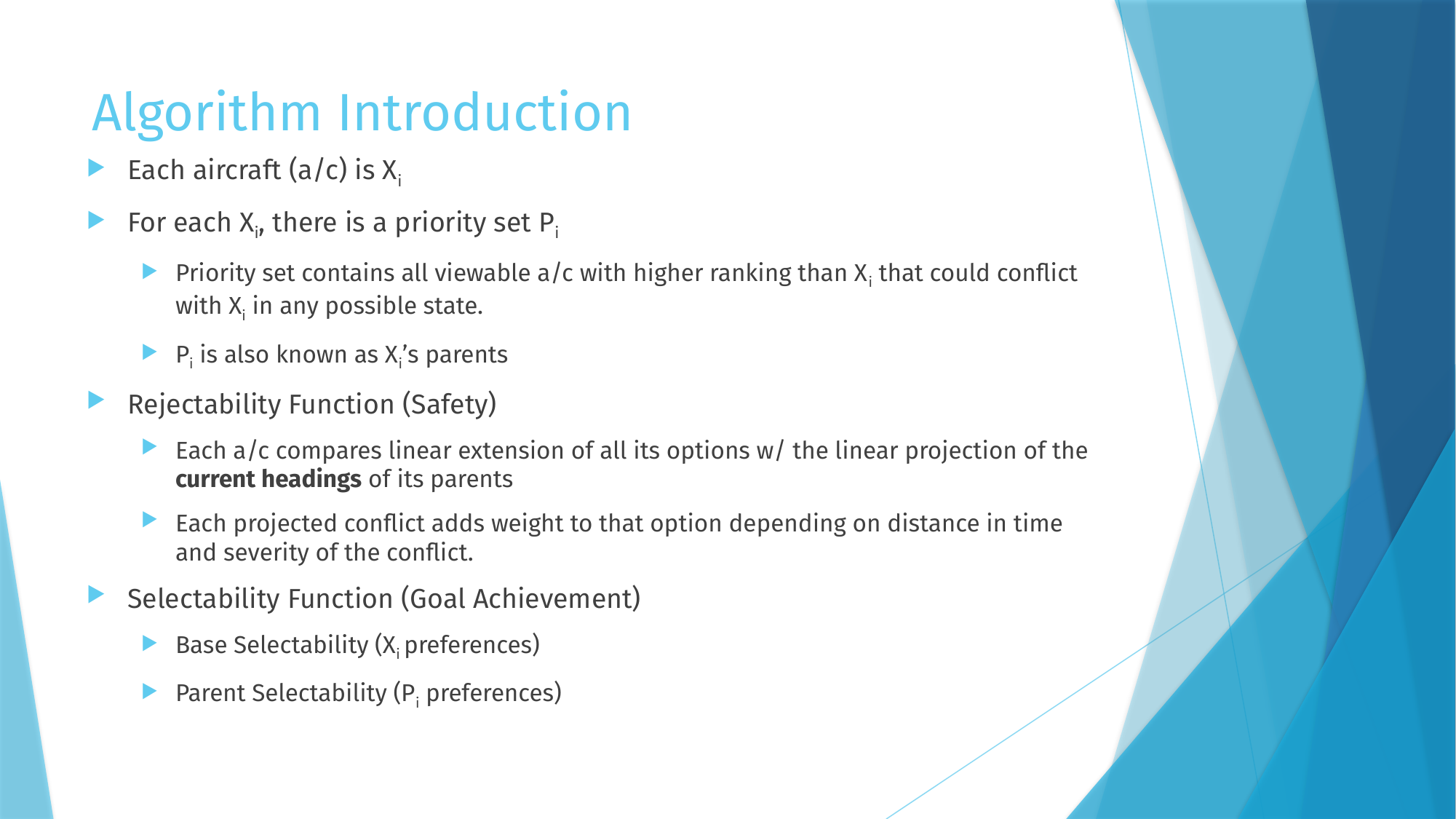

# Algorithm Introduction
Each aircraft (a/c) is Xi
For each Xi, there is a priority set Pi
Priority set contains all viewable a/c with higher ranking than Xi that could conflict with Xi in any possible state.
Pi is also known as Xi’s parents
Rejectability Function (Safety)
Each a/c compares linear extension of all its options w/ the linear projection of the current headings of its parents
Each projected conflict adds weight to that option depending on distance in time and severity of the conflict.
Selectability Function (Goal Achievement)
Base Selectability (Xi preferences)
Parent Selectability (Pi preferences)